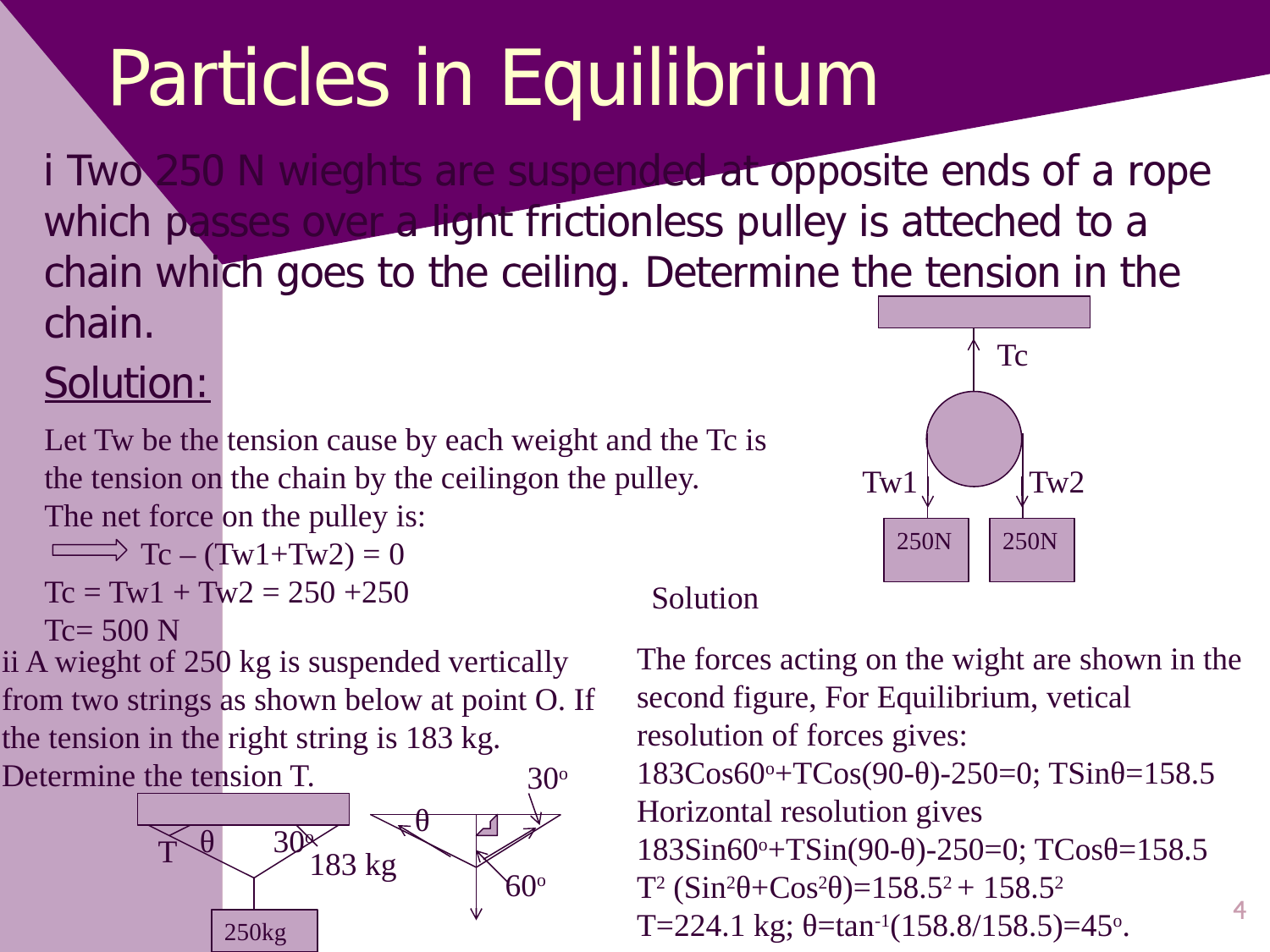

# Particles in Equilibrium
i Two 250 N wieghts are suspended at opposite ends of a rope which passes over a light frictionless pulley is atteched to a chain which goes to the ceiling. Determine the tension in the chain.
Solution:

Tc

Let Tw be the tension cause by each weight and the Tc is the tension on the chain by the ceilingon the pulley.
The net force on the pulley is:
            Tc – (Tw1+Tw2) = 0
Tc = Tw1 + Tw2 = 250 +250
Tc= 500 N
Tw1
Tw2
250N
250N

Solution
The forces acting on the wight are shown in the second figure, For Equilibrium, vetical resolution of forces gives:
183Cos60o+TCos(90-θ)-250=0; TSinθ=158.5
Horizontal resolution gives
183Sin60o+TSin(90-θ)-250=0; TCosθ=158.5
T2 (Sin2θ+Cos2θ)=158.52 + 158.52
T=224.1 kg; θ=tan-1(158.8/158.5)=45o.
ii A wieght of 250 kg is suspended vertically from two strings as shown below at point O. If the tension in the right string is 183 kg. Determine the tension T.
30o

θ
θ
30o

T
183 kg
60o
4
250kg